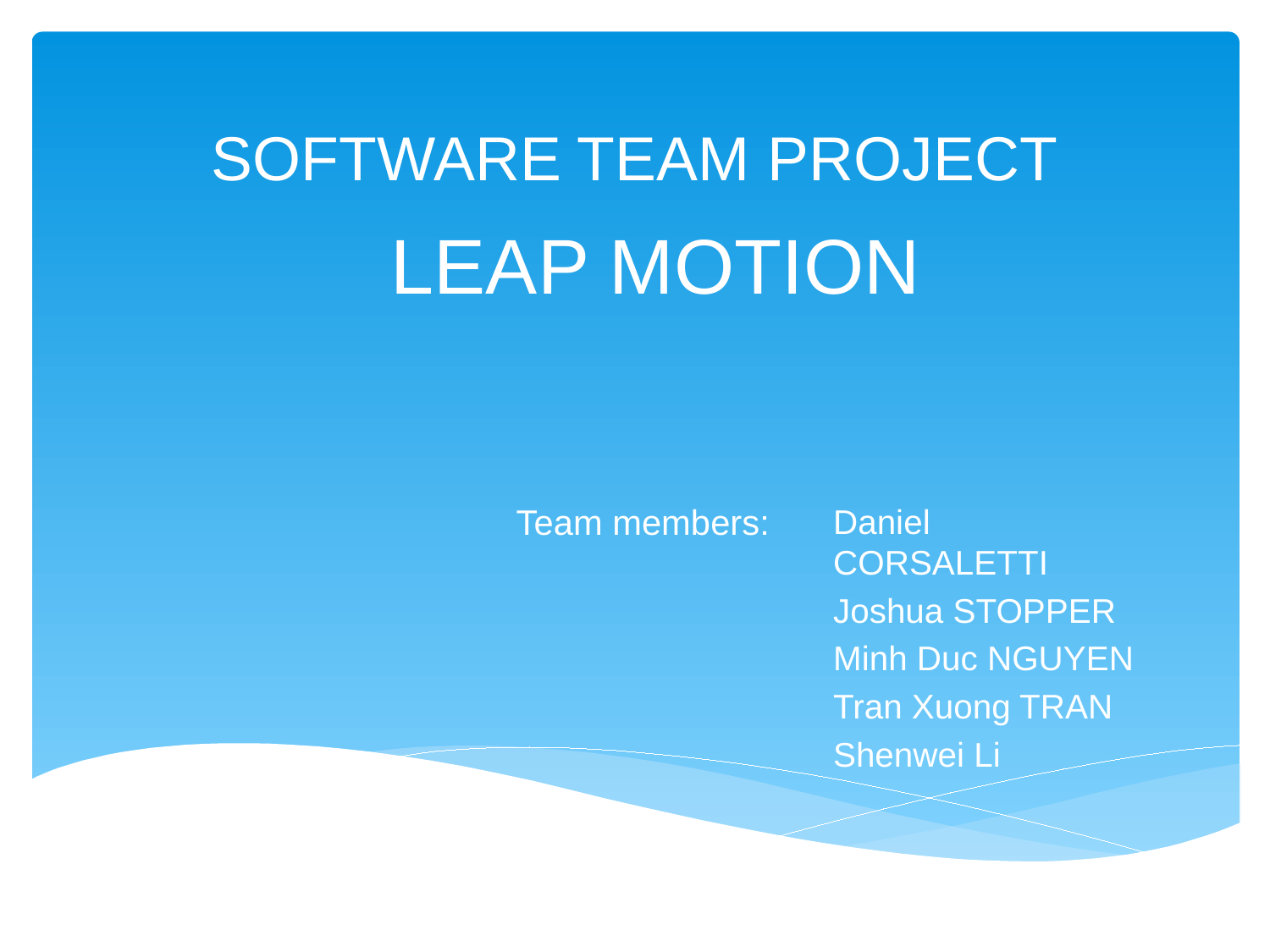

# SOFTWARE TEAM PROJECT
LEAP MOTION
Team members:
Daniel CORSALETTI
Joshua STOPPER
Minh Duc NGUYEN
Tran Xuong TRAN
Shenwei Li